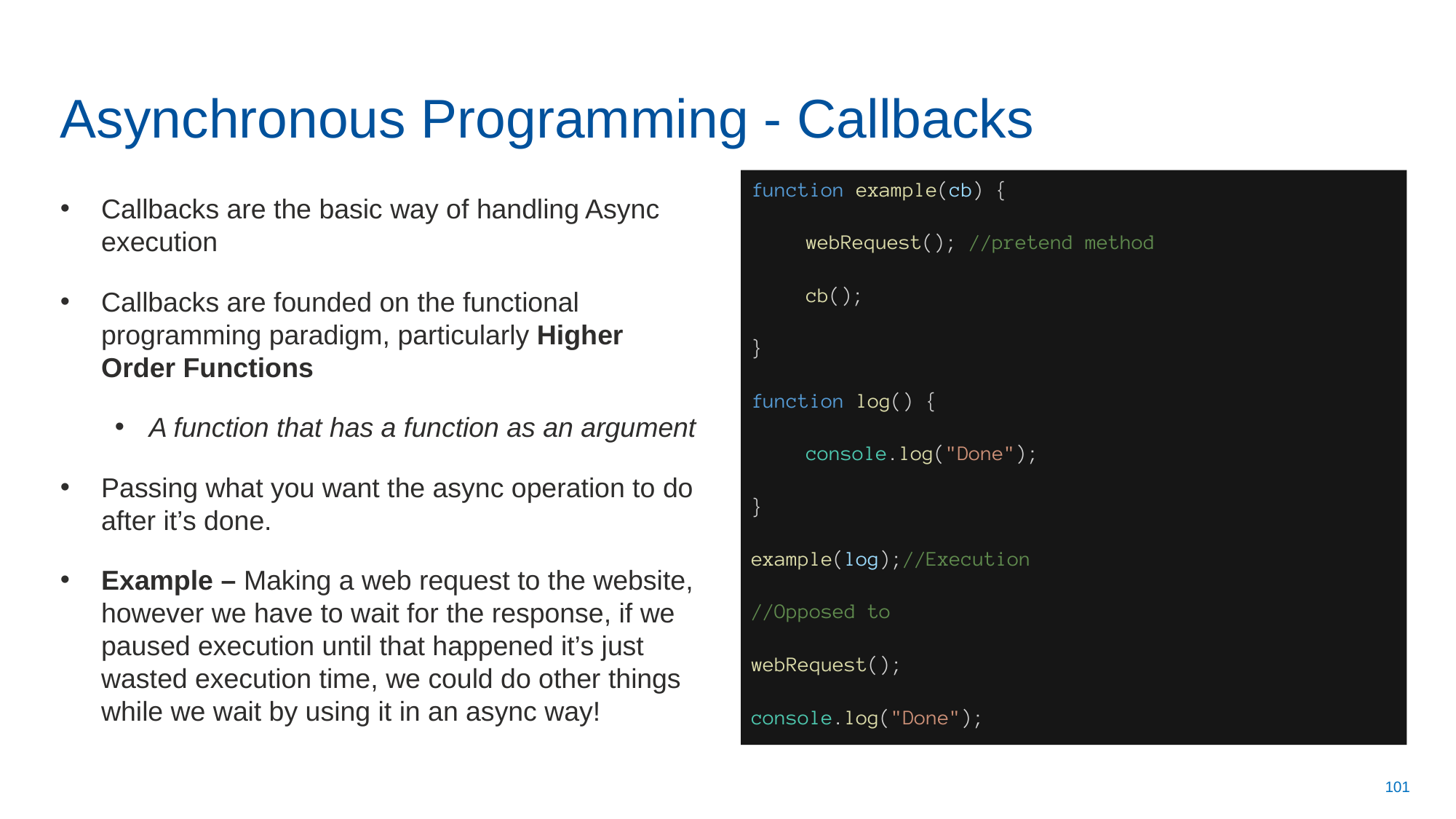

# Asynchronous Programming - Callbacks
function example(cb) {
webRequest(); //pretend method
cb();
}
function log() {
console.log("Done");
}
example(log);//Execution
//Opposed to
webRequest();
console.log("Done");

Callbacks are the basic way of handling Async execution
Callbacks are founded on the functional programming paradigm, particularly Higher Order Functions
A function that has a function as an argument
Passing what you want the async operation to do after it’s done.
Example – Making a web request to the website, however we have to wait for the response, if we paused execution until that happened it’s just wasted execution time, we could do other things while we wait by using it in an async way!